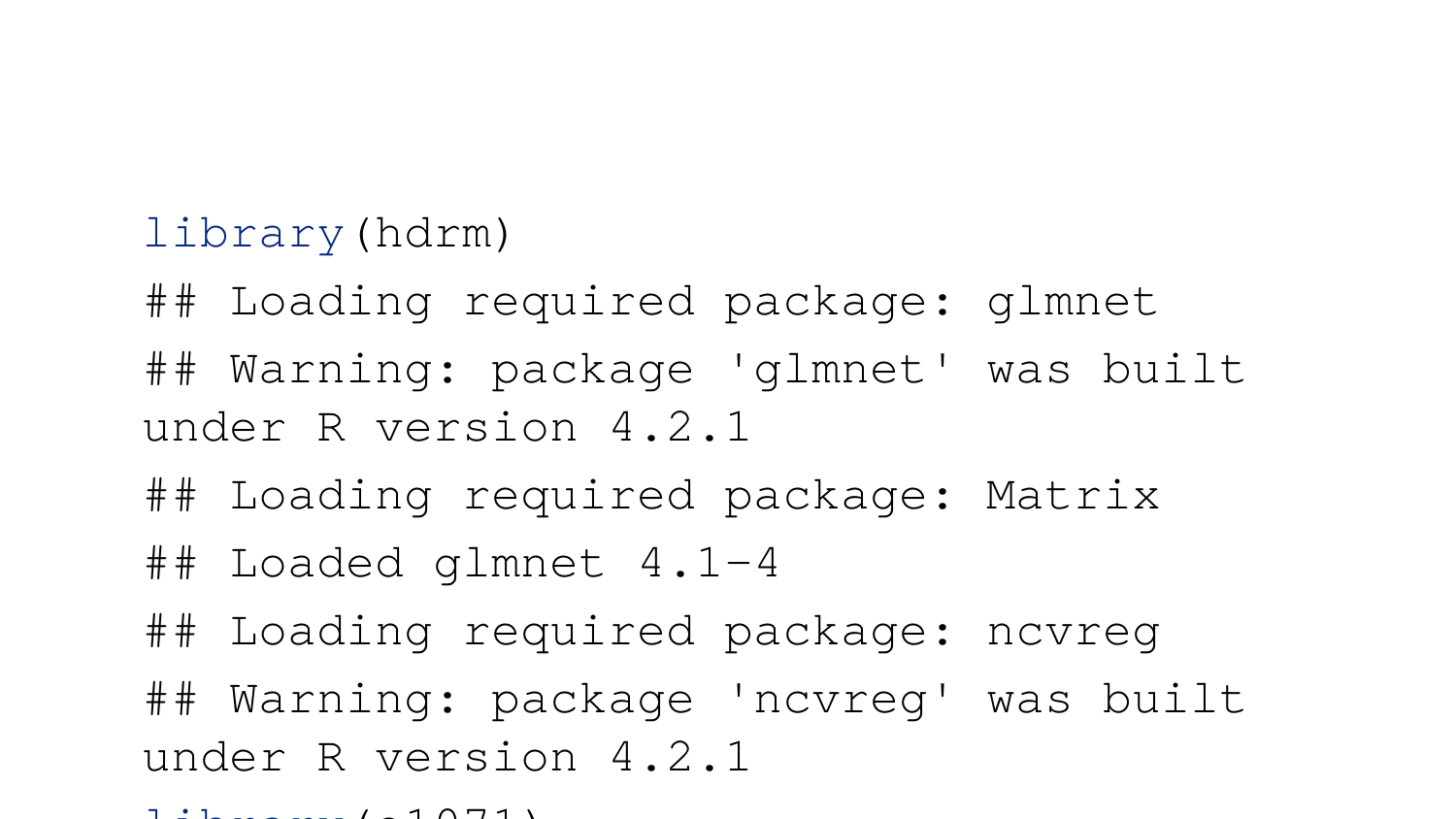

library(hdrm)
## Loading required package: glmnet
## Warning: package 'glmnet' was built under R version 4.2.1
## Loading required package: Matrix
## Loaded glmnet 4.1-4
## Loading required package: ncvreg
## Warning: package 'ncvreg' was built under R version 4.2.1
library(e1071)
## Warning: package 'e1071' was built under R version 4.2.1
downloadData(Golub1999)
attachData(Golub1999)